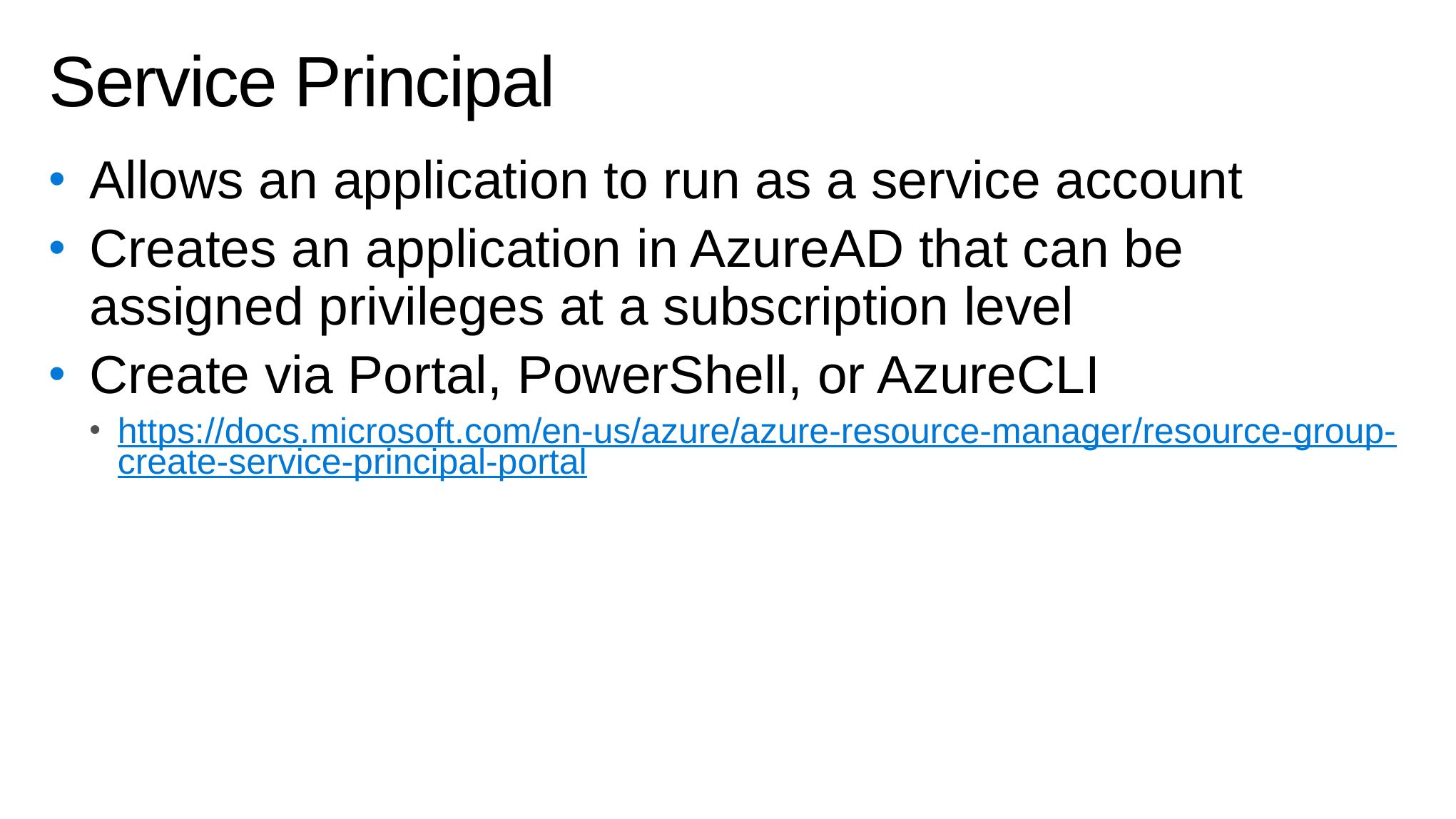

# Service Principal
Allows an application to run as a service account
Creates an application in AzureAD that can be assigned privileges at a subscription level
Create via Portal, PowerShell, or AzureCLI
https://docs.microsoft.com/en-us/azure/azure-resource-manager/resource-group-create-service-principal-portal